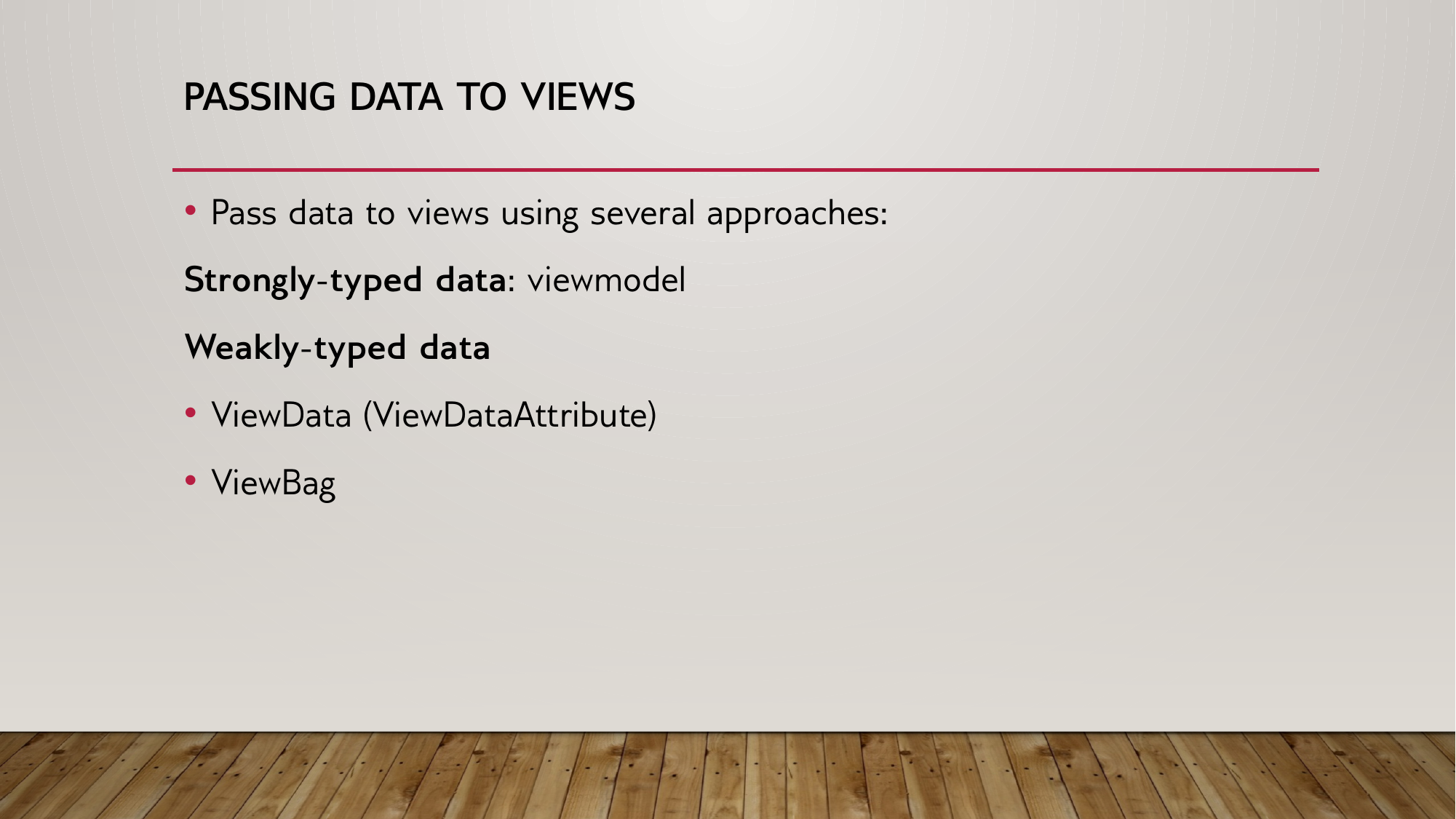

# Passing data to views
Pass data to views using several approaches:
Strongly-typed data: viewmodel
Weakly-typed data
ViewData (ViewDataAttribute)
ViewBag